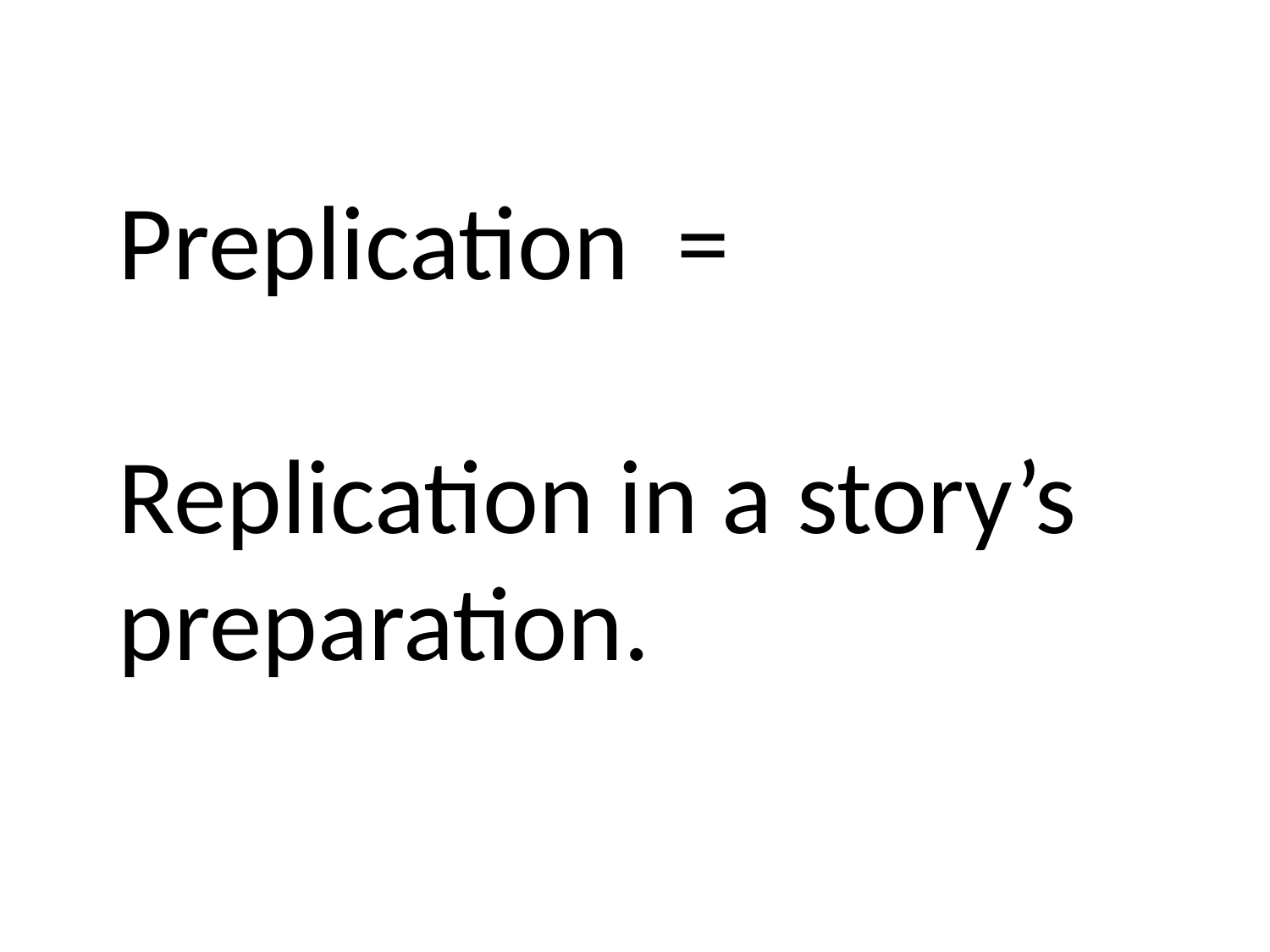

Preplication  =

Replication in a story’s preparation.